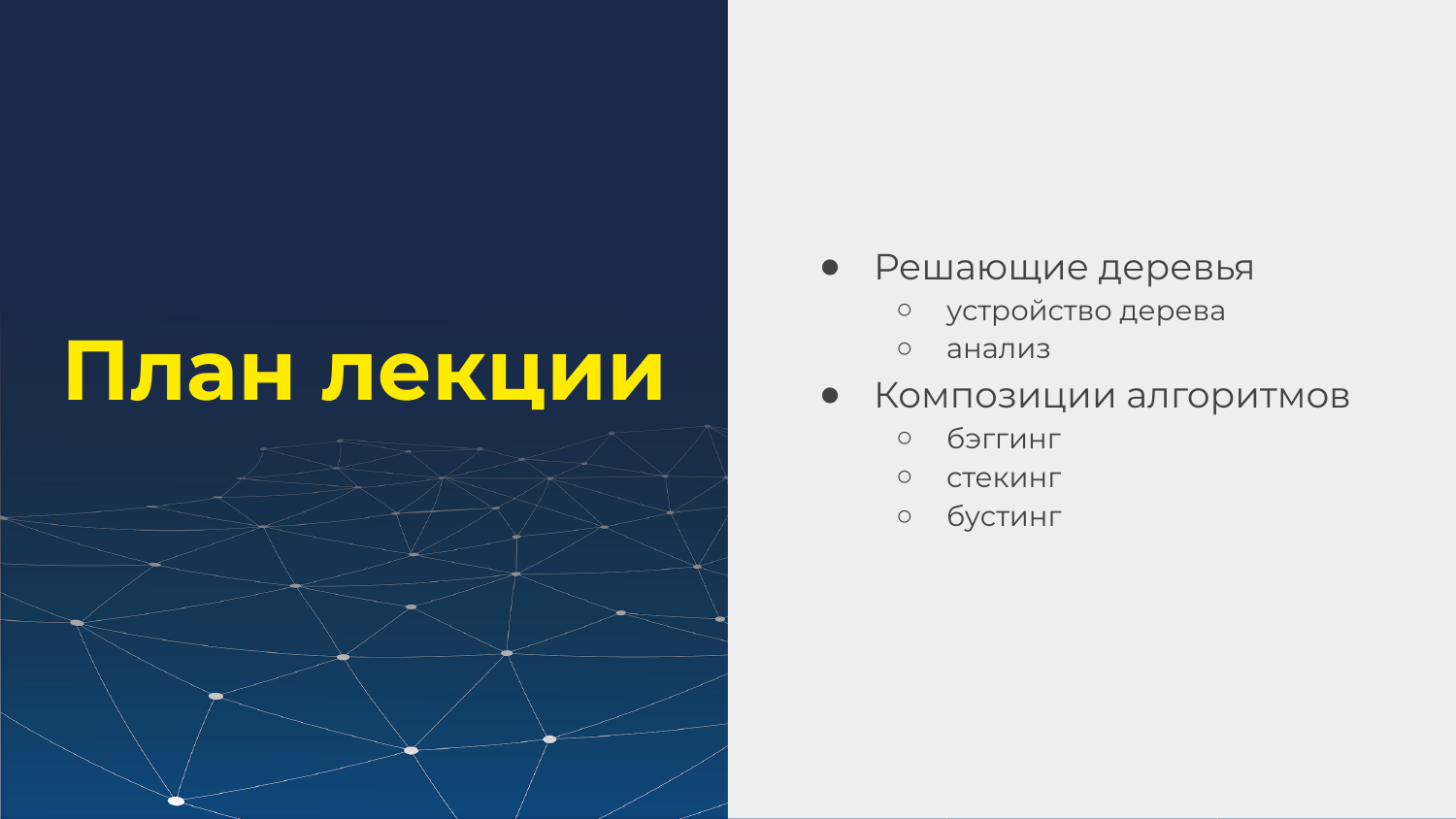

Решающие деревья
устройство дерева
анализ
Композиции алгоритмов
бэггинг
стекинг
бустинг

# План лекции